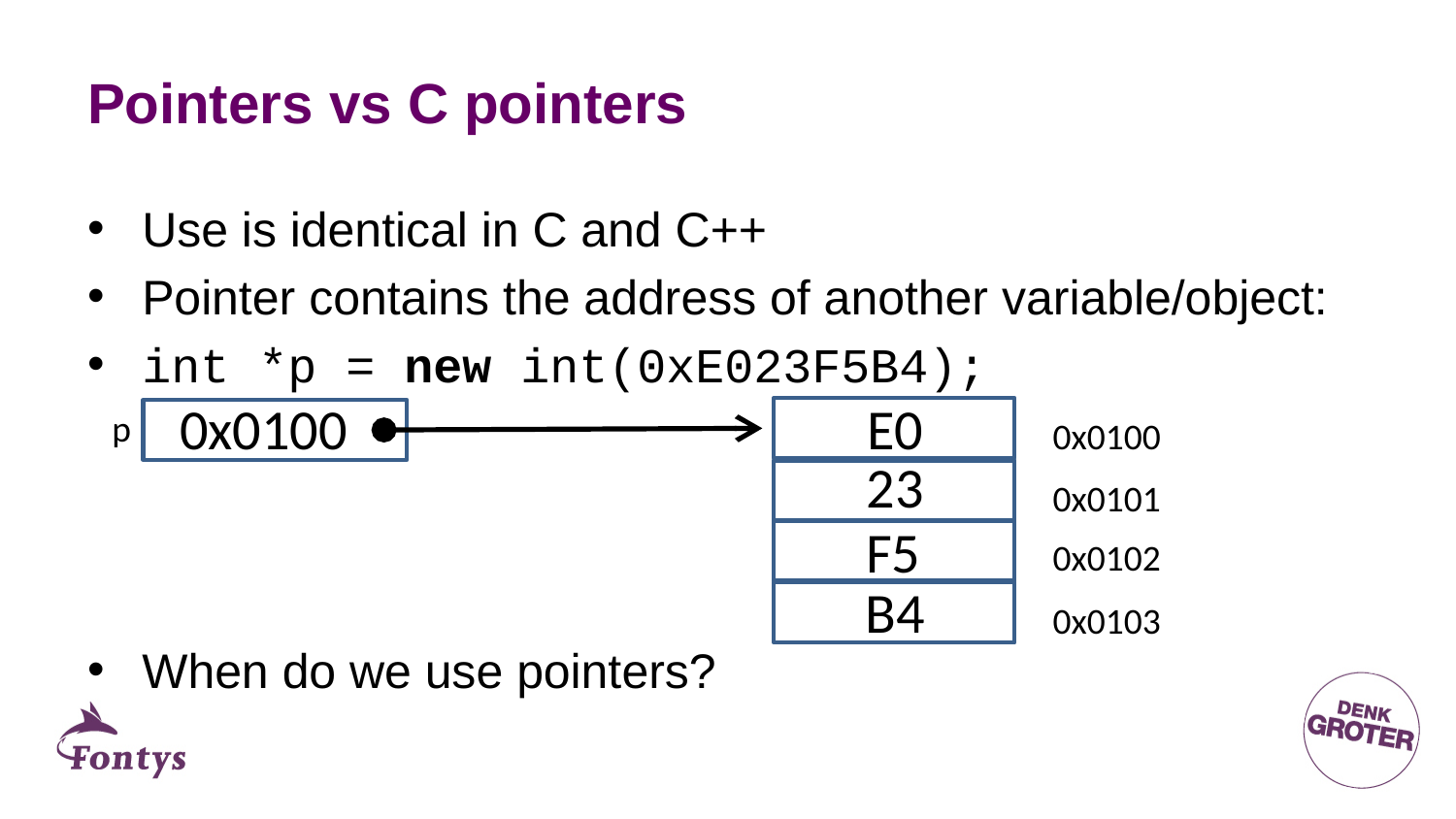

# Pointers vs C pointers
Use is identical in C and C++
Pointer contains the address of another variable/object:
int *p = new int(0xE023F5B4);

When do we use pointers?
0x0100
E0
p

0x0100
23

0x0101
F5

0x0102
B4

0x0103